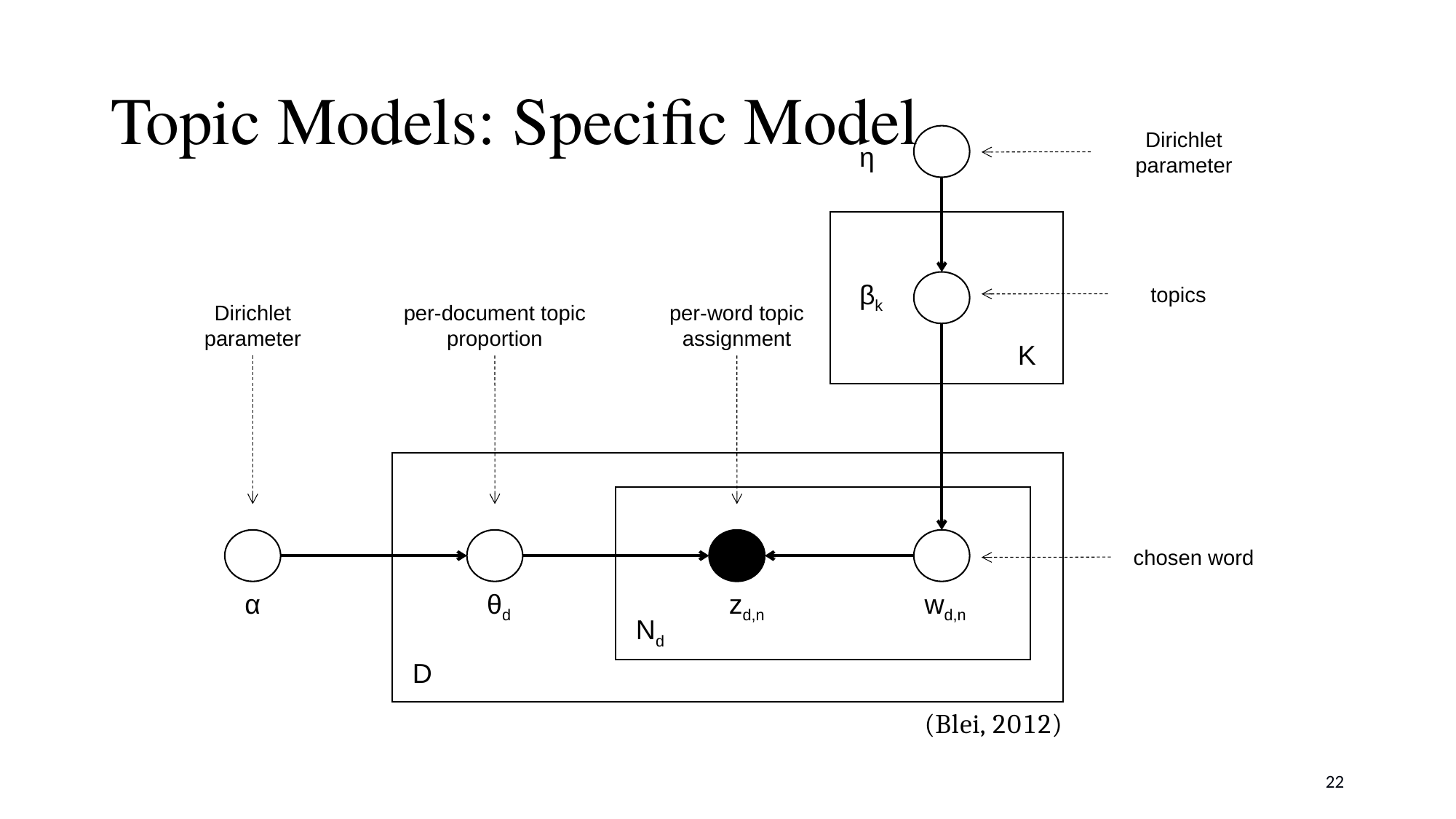

# Topic Models: Specific Model
Dirichlet parameter

η

βk

topics
Dirichlet parameter
per-document topic proportion
per-word topic assignment
K

chosen word
α
θd
zd,n
wd,n
Nd
D
(Blei, 2012)
22